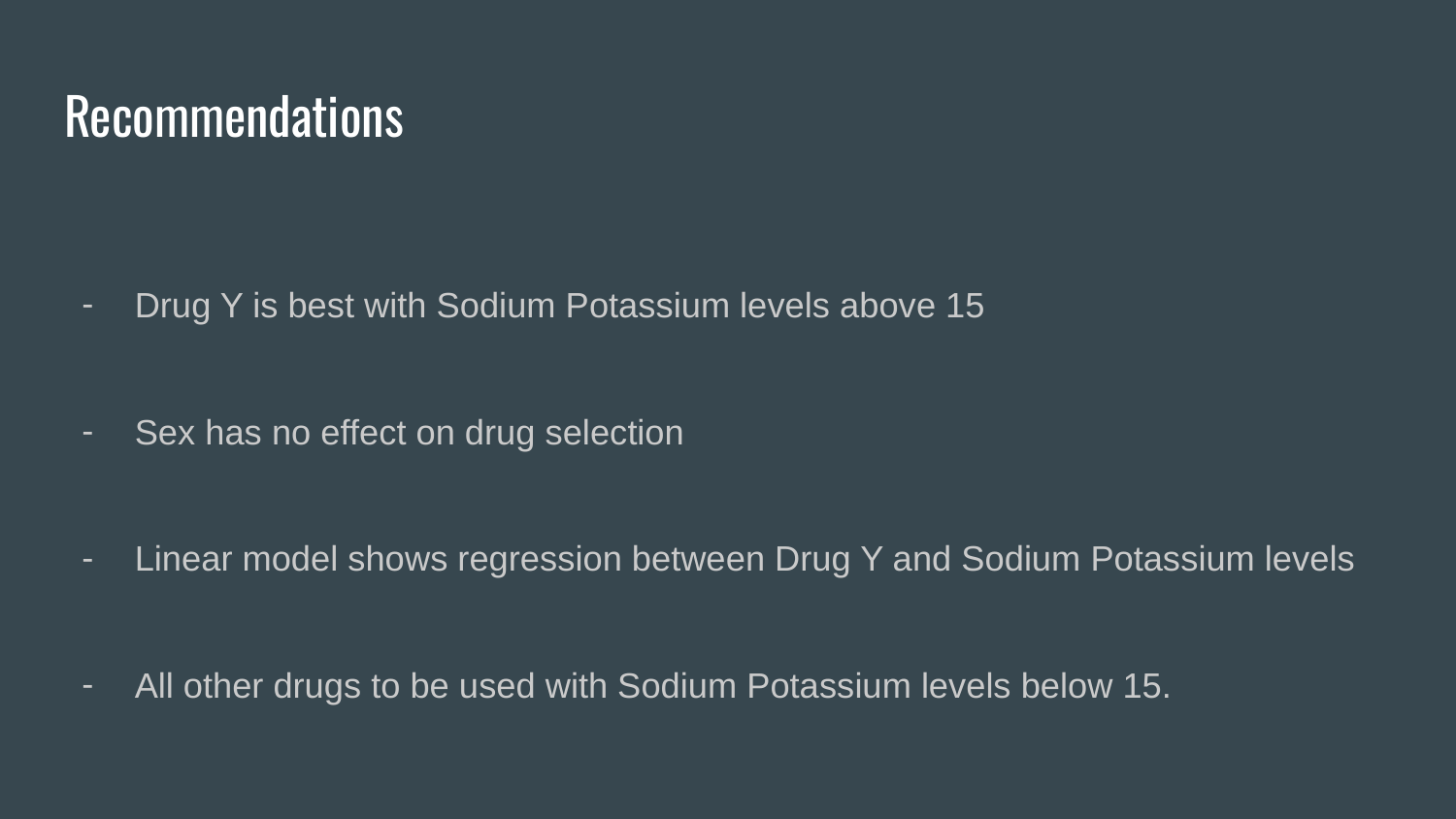

# Recommendations
Drug Y is best with Sodium Potassium levels above 15
Sex has no effect on drug selection
Linear model shows regression between Drug Y and Sodium Potassium levels
All other drugs to be used with Sodium Potassium levels below 15.